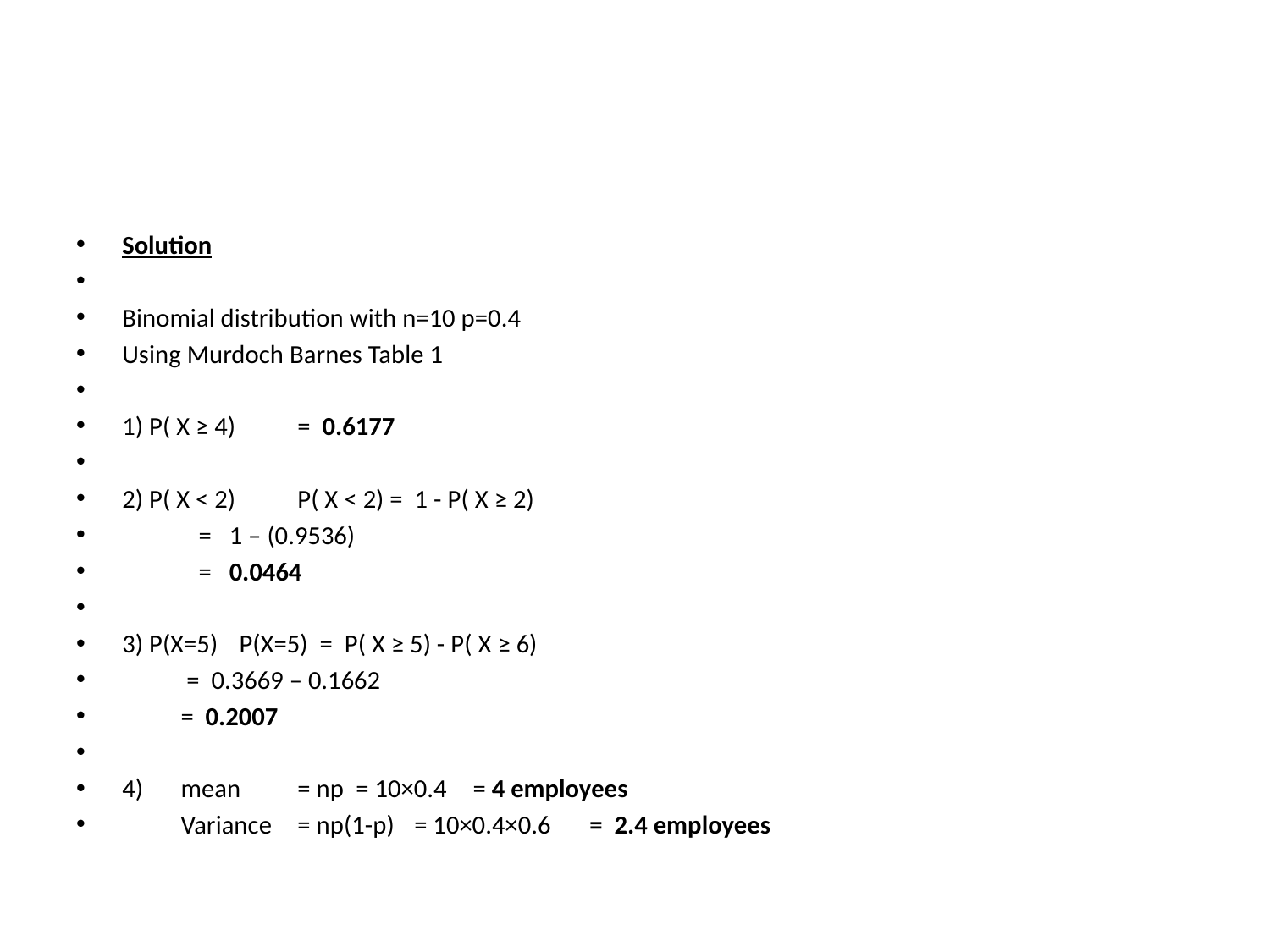

#
Solution

Binomial distribution with n=10 p=0.4
Using Murdoch Barnes Table 1

1) P( X ≥ 4) 	=  0.6177

2) P( X < 2) 	P( X < 2) =  1 - P( X ≥ 2)
			   =   1 – (0.9536)
			   =   0.0464

3) P(X=5) 	P(X=5)  =  P( X ≥ 5) - P( X ≥ 6)
			 =  0.3669 – 0.1662
			=  0.2007

4) 	mean 		= np 		= 10×0.4 	= 4 employees
	Variance 	= np(1-p) 	= 10×0.4×0.6 	=  2.4 employees